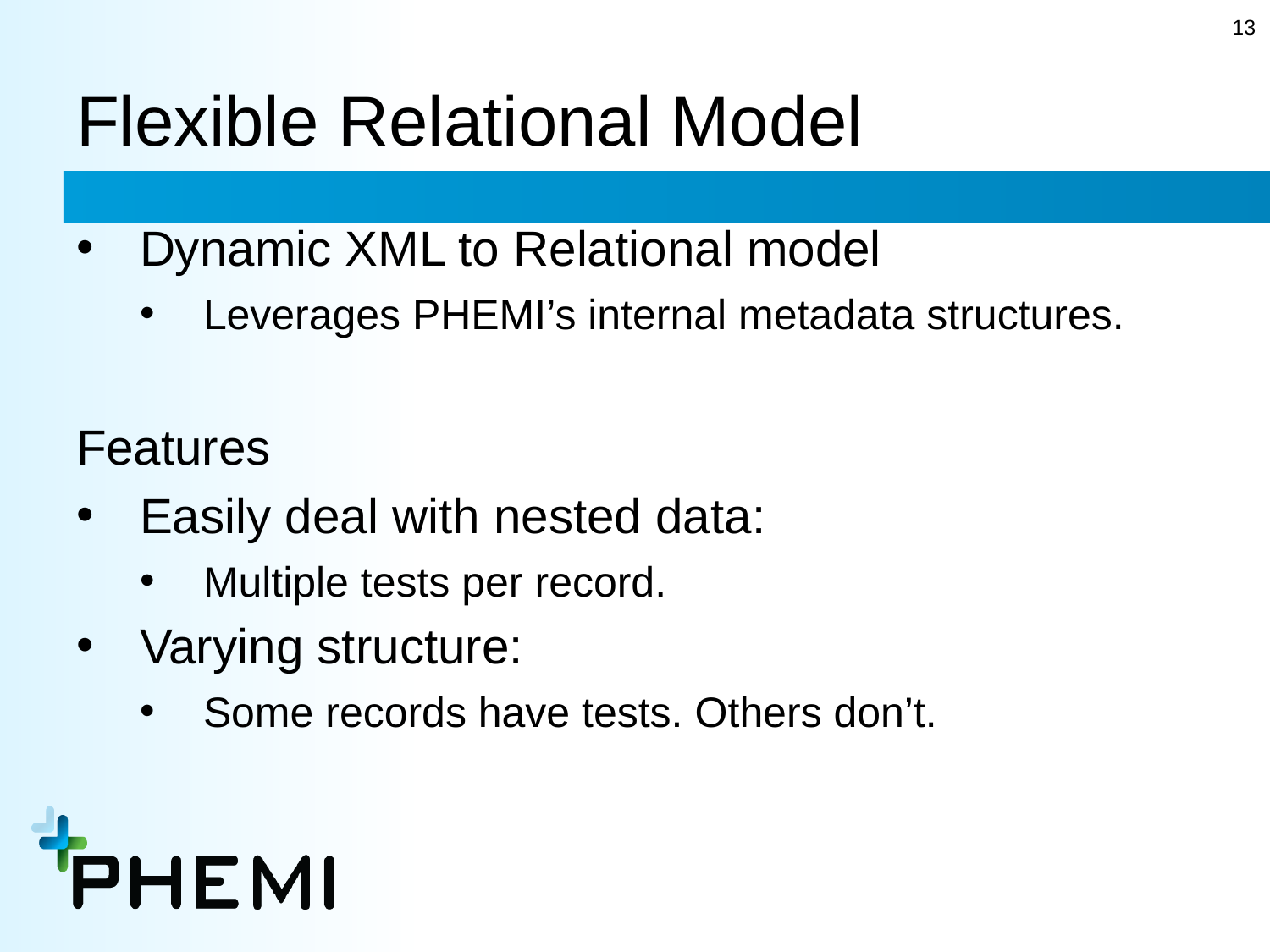

13
# Flexible Relational Model
Dynamic XML to Relational model
Leverages PHEMI’s internal metadata structures.

Features
Easily deal with nested data:
Multiple tests per record.
Varying structure:
Some records have tests. Others don’t.